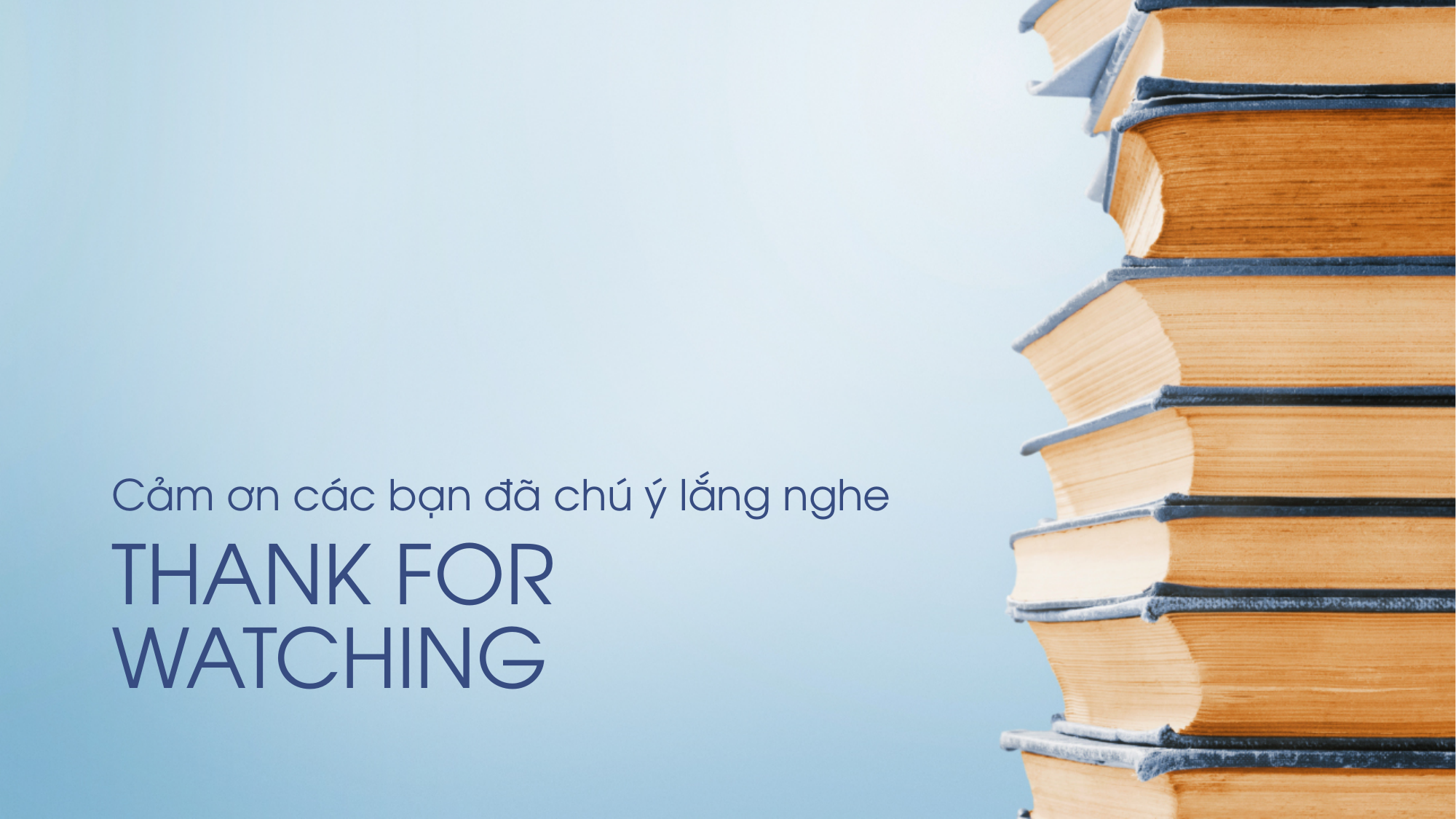

Cảm ơn các bạn đã chú ý lắng nghe
# THANK FOR WATCHING